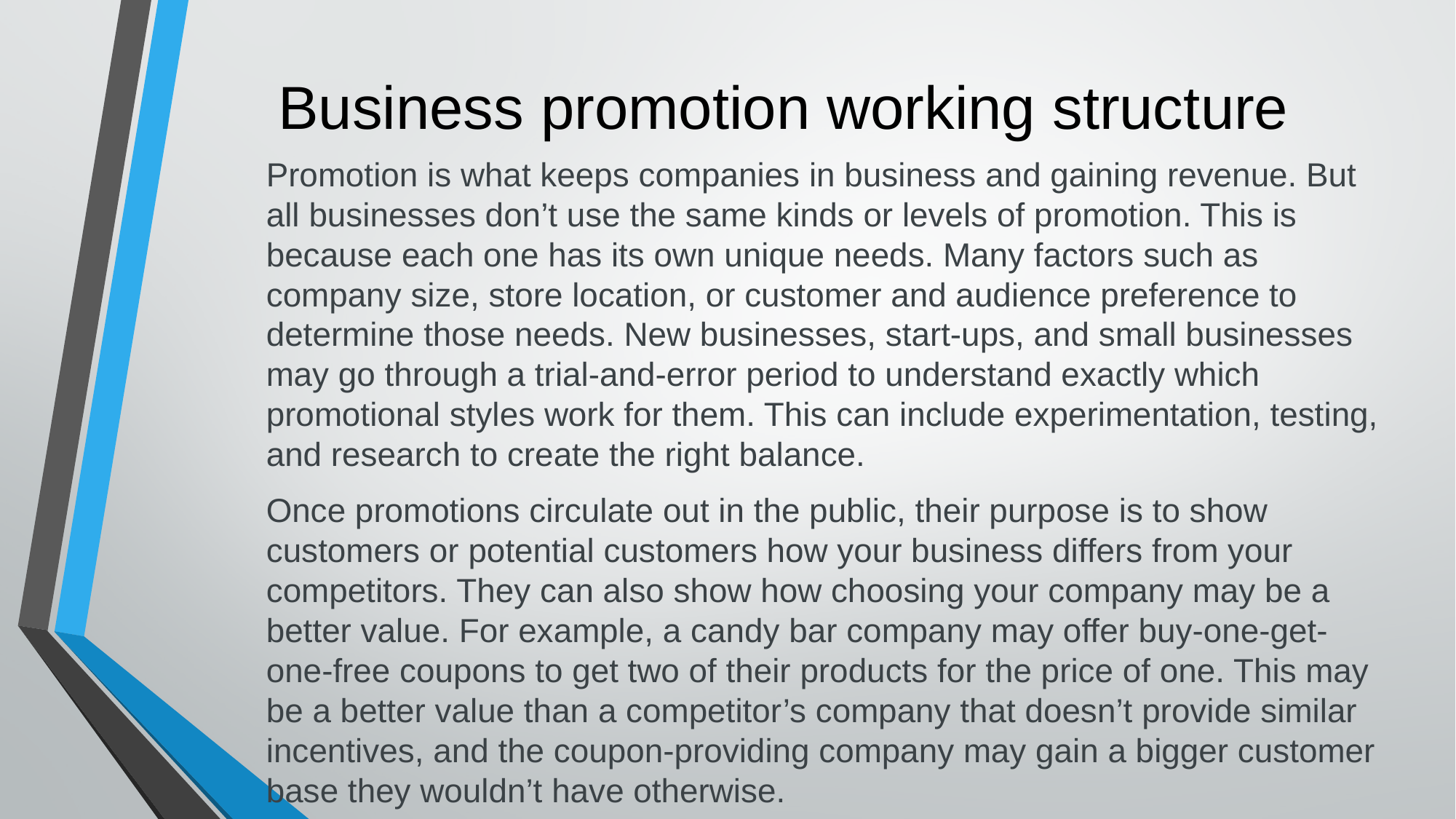

# Business promotion working structure
Promotion is what keeps companies in business and gaining revenue. But all businesses don’t use the same kinds or levels of promotion. This is because each one has its own unique needs. Many factors such as company size, store location, or customer and audience preference to determine those needs. New businesses, start-ups, and small businesses may go through a trial-and-error period to understand exactly which promotional styles work for them. This can include experimentation, testing, and research to create the right balance.
Once promotions circulate out in the public, their purpose is to show customers or potential customers how your business differs from your competitors. They can also show how choosing your company may be a better value. For example, a candy bar company may offer buy-one-get-one-free coupons to get two of their products for the price of one. This may be a better value than a competitor’s company that doesn’t provide similar incentives, and the coupon-providing company may gain a bigger customer base they wouldn’t have otherwise.